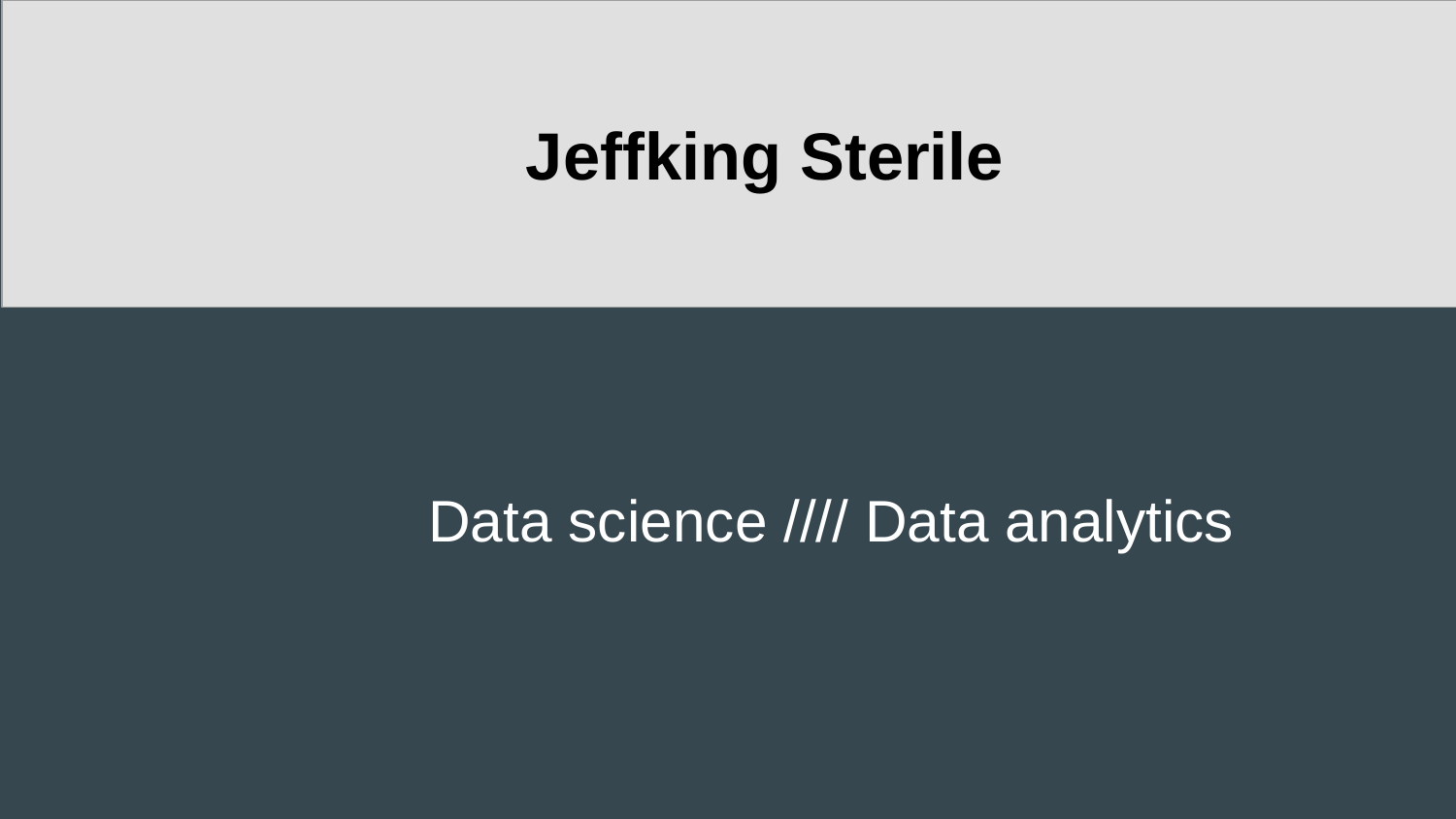

Jeffking Sterile
Data science //// Data analytics